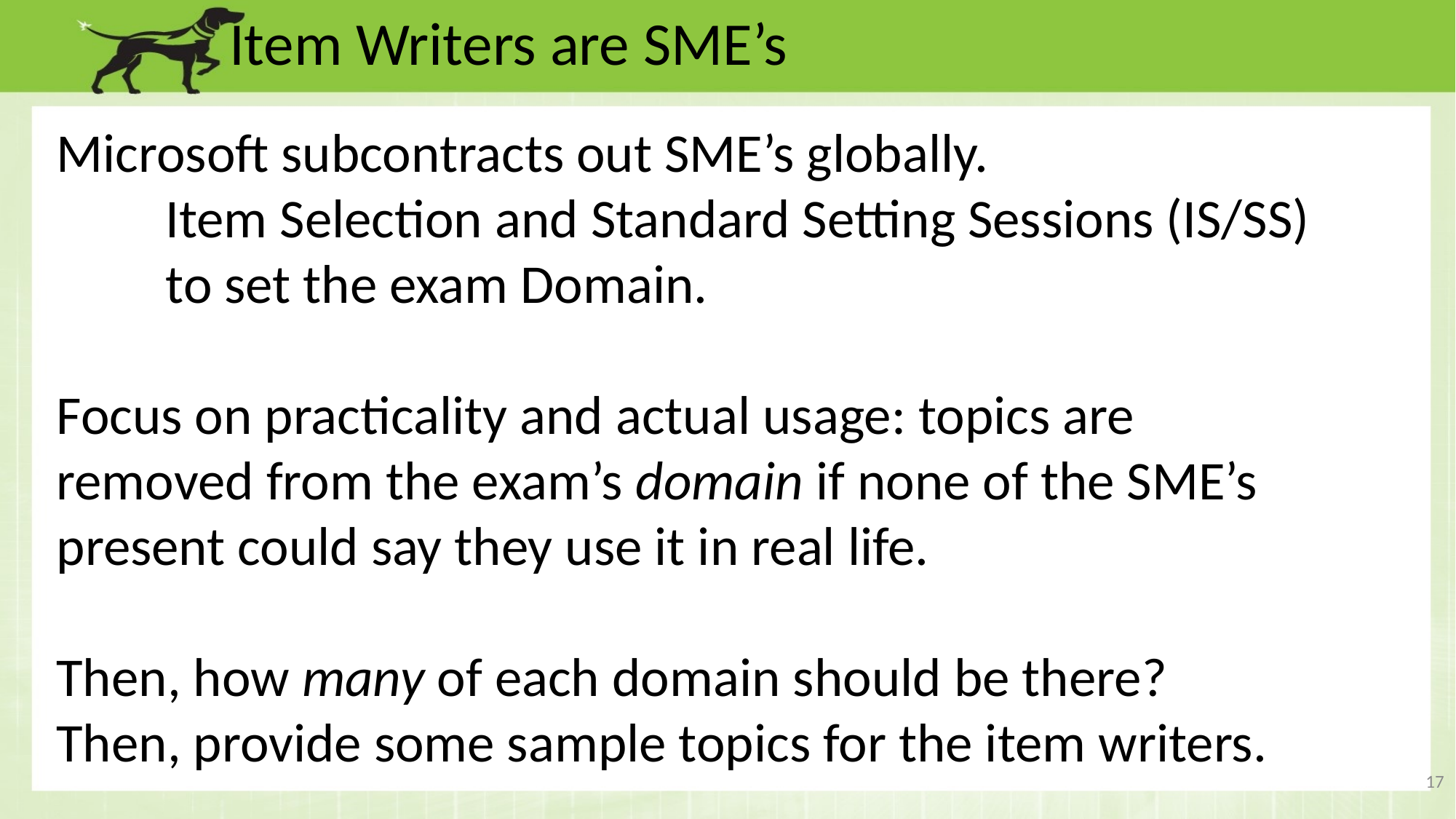

# Item Writers are SME’s
Microsoft subcontracts out SME’s globally.
	Item Selection and Standard Setting Sessions (IS/SS) 	to set the exam Domain.

Focus on practicality and actual usage: topics are removed from the exam’s domain if none of the SME’s present could say they use it in real life.

Then, how many of each domain should be there?
Then, provide some sample topics for the item writers.
17